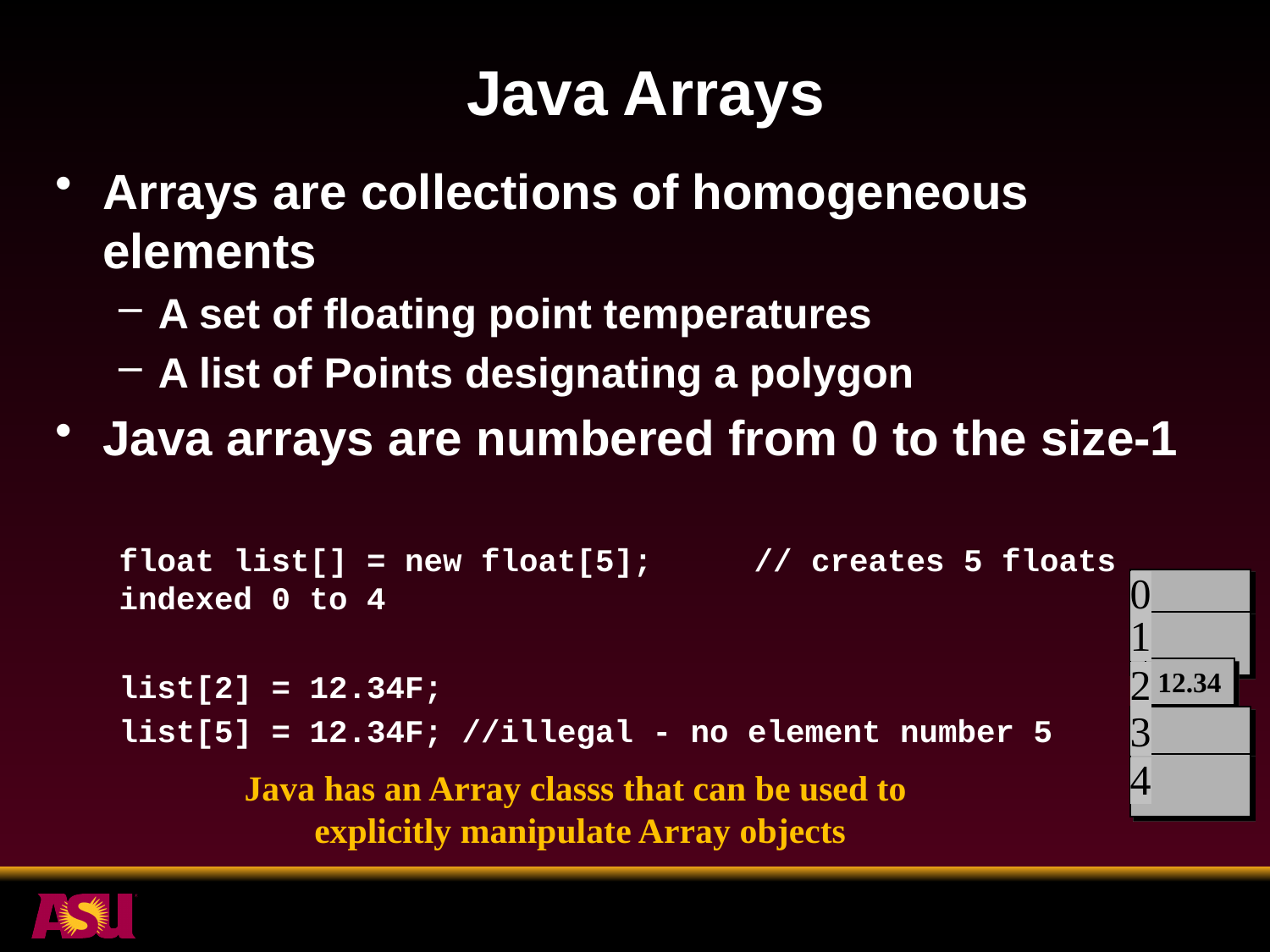

# Java Arrays
Arrays are collections of homogeneous elements
A set of floating point temperatures
A list of Points designating a polygon
Java arrays are numbered from 0 to the size-1

float list[] = new float[5];	// creates 5 floats indexed 0 to 4

list[2] = 12.34F;
list[5] = 12.34F; //illegal - no element number 5

0

12.34

1
2
3
4
Java has an Array classs that can be used to
explicitly manipulate Array objects